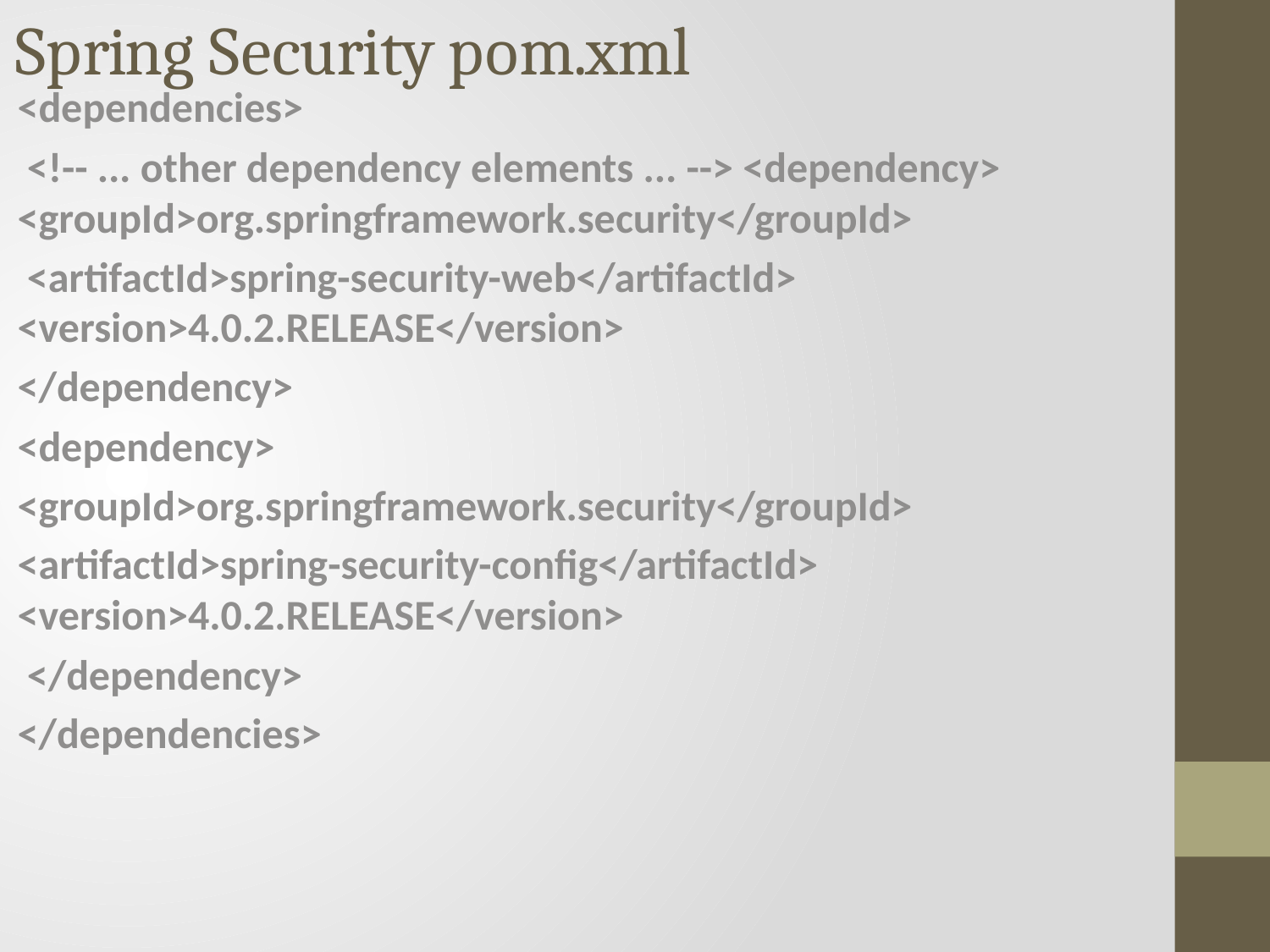

# Spring Security pom.xml
<dependencies>
 <!-- ... other dependency elements ... --> <dependency> <groupId>org.springframework.security</groupId>
 <artifactId>spring-security-web</artifactId> <version>4.0.2.RELEASE</version>
</dependency>
<dependency>
<groupId>org.springframework.security</groupId>
<artifactId>spring-security-config</artifactId> <version>4.0.2.RELEASE</version>
 </dependency>
</dependencies>